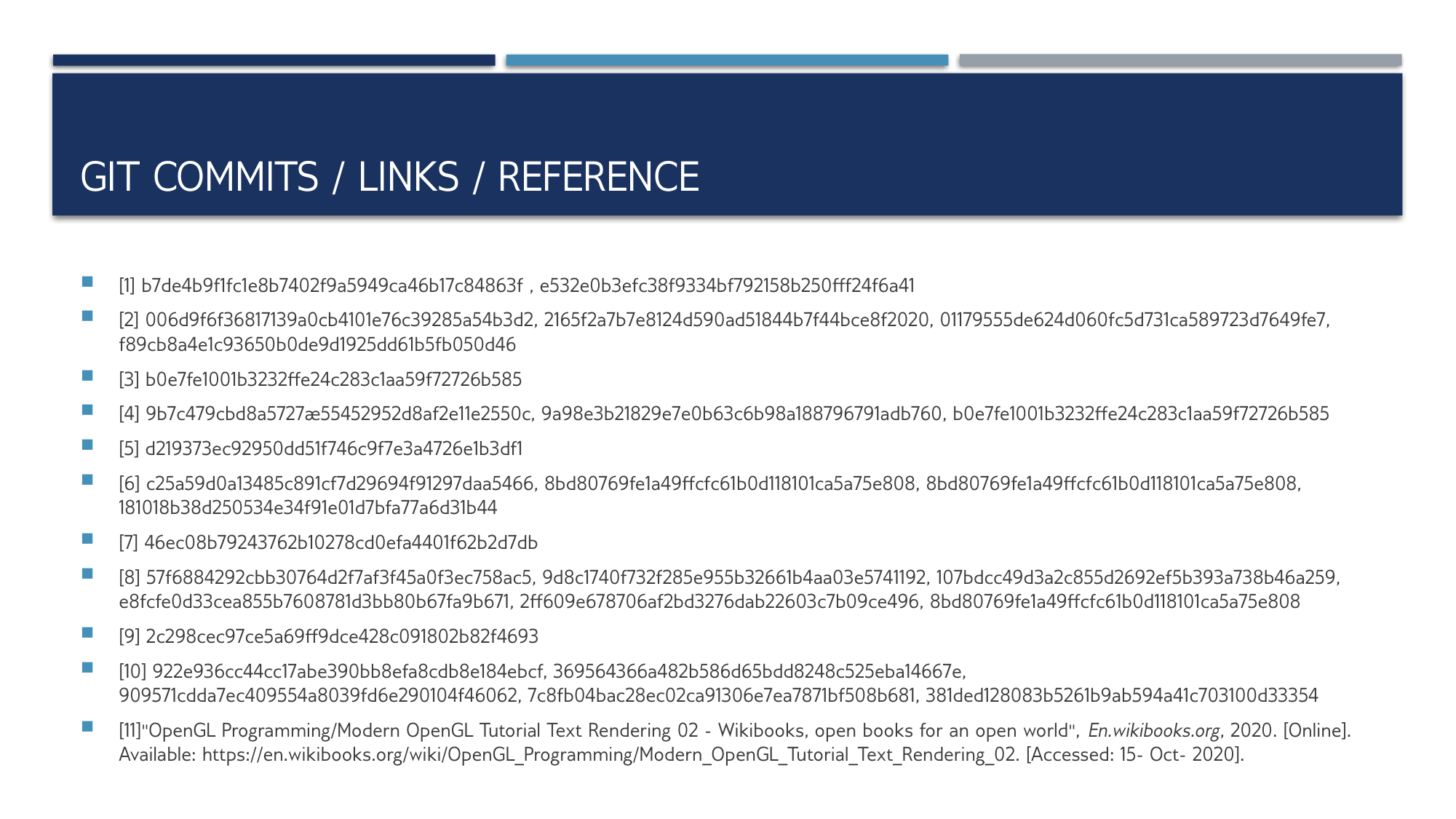

# Git Commits / links / reference
[1] b7de4b9f1fc1e8b7402f9a5949ca46b17c84863f , e532e0b3efc38f9334bf792158b250fff24f6a41
[2] 006d9f6f36817139a0cb4101e76c39285a54b3d2, 2165f2a7b7e8124d590ad51844b7f44bce8f2020, 01179555de624d060fc5d731ca589723d7649fe7, f89cb8a4e1c93650b0de9d1925dd61b5fb050d46
[3] b0e7fe1001b3232ffe24c283c1aa59f72726b585
[4] 9b7c479cbd8a5727ae55452952d8af2e11e2550c, 9a98e3b21829e7e0b63c6b98a188796791adb760, b0e7fe1001b3232ffe24c283c1aa59f72726b585
[5] d219373ec92950dd51f746c9f7e3a4726e1b3df1
[6] c25a59d0a13485c891cf7d29694f91297daa5466, 8bd80769fe1a49ffcfc61b0d118101ca5a75e808, 8bd80769fe1a49ffcfc61b0d118101ca5a75e808, 181018b38d250534e34f91e01d7bfa77a6d31b44
[7] 46ec08b79243762b10278cd0efa4401f62b2d7db
[8] 57f6884292cbb30764d2f7af3f45a0f3ec758ac5, 9d8c1740f732f285e955b32661b4aa03e5741192, 107bdcc49d3a2c855d2692ef5b393a738b46a259, e8fcfe0d33cea855b7608781d3bb80b67fa9b671, 2ff609e678706af2bd3276dab22603c7b09ce496, 8bd80769fe1a49ffcfc61b0d118101ca5a75e808
[9] 2c298cec97ce5a69ff9dce428c091802b82f4693
[10] 922e936cc44cc17abe390bb8efa8cdb8e184ebcf, 369564366a482b586d65bdd8248c525eba14667e, 909571cdda7ec409554a8039fd6e290104f46062, 7c8fb04bac28ec02ca91306e7ea7871bf508b681, 381ded128083b5261b9ab594a41c703100d33354
[11]"OpenGL Programming/Modern OpenGL Tutorial Text Rendering 02 - Wikibooks, open books for an open world", En.wikibooks.org, 2020. [Online]. Available: https://en.wikibooks.org/wiki/OpenGL_Programming/Modern_OpenGL_Tutorial_Text_Rendering_02. [Accessed: 15- Oct- 2020].